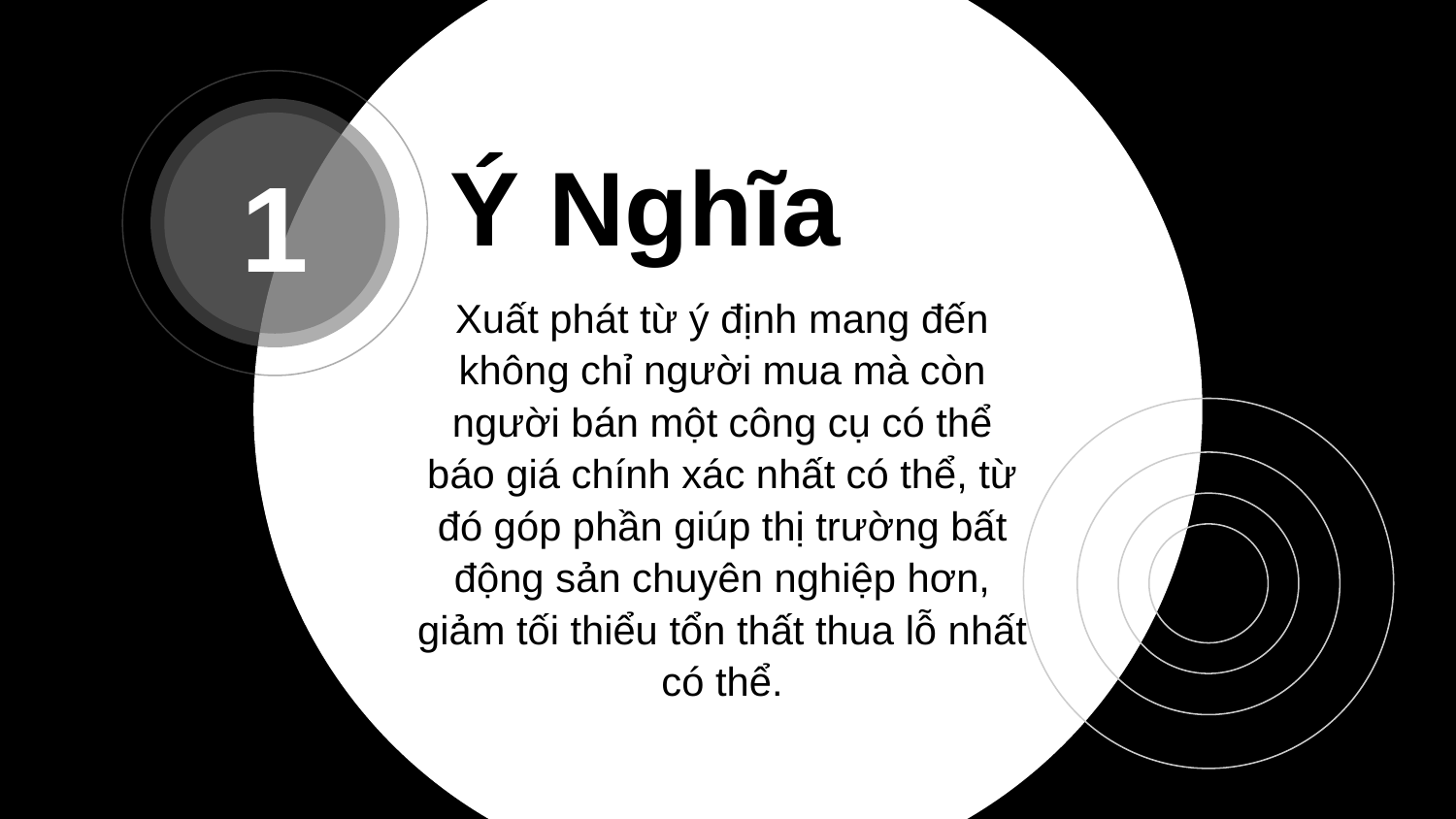

1
# Ý Nghĩa
Xuất phát từ ý định mang đến không chỉ người mua mà còn người bán một công cụ có thể báo giá chính xác nhất có thể, từ đó góp phần giúp thị trường bất động sản chuyên nghiệp hơn, giảm tối thiểu tổn thất thua lỗ nhất có thể.